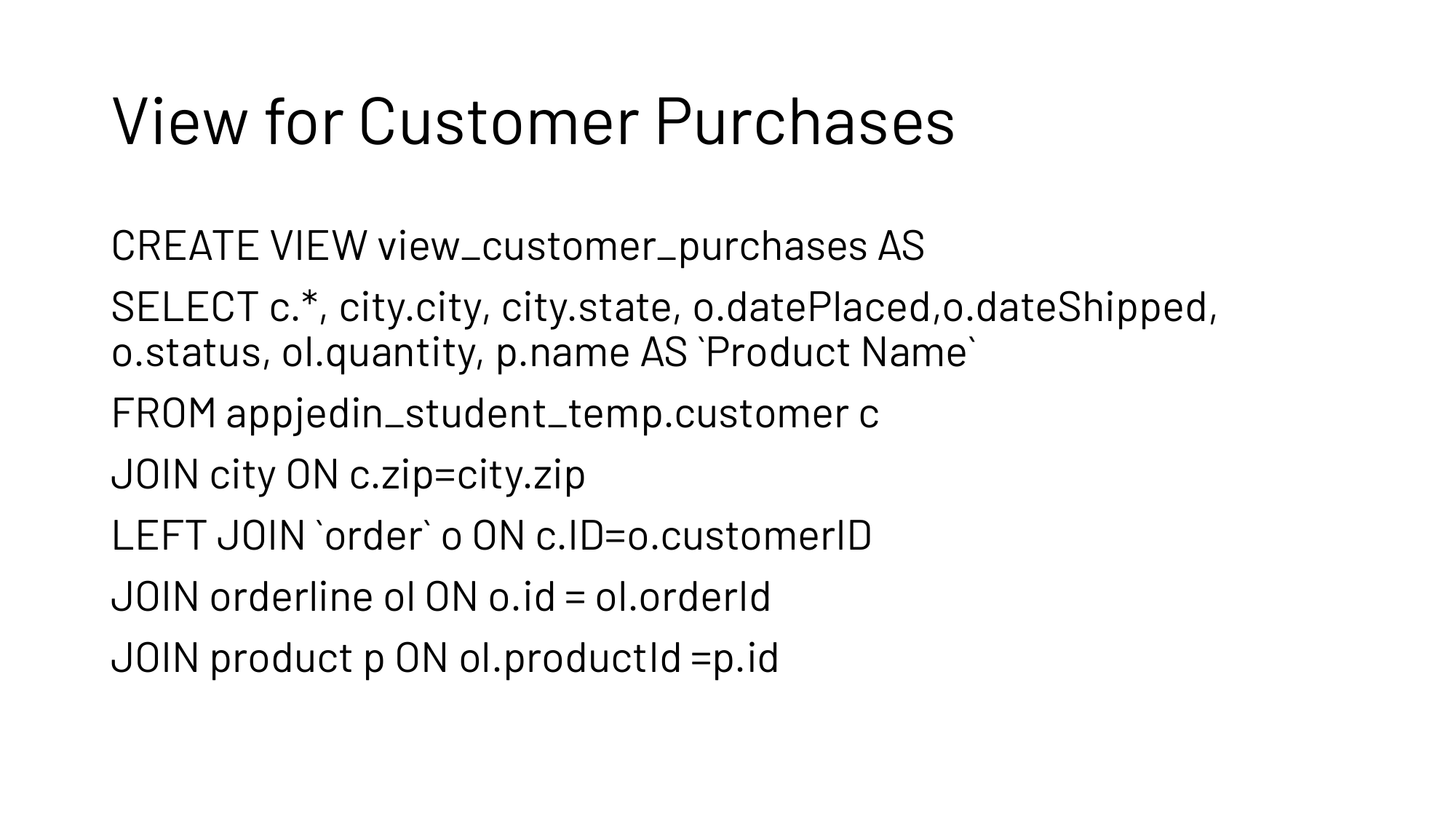

# View for Customer Purchases
CREATE VIEW view_customer_purchases AS
SELECT c.*, city.city, city.state, o.datePlaced,o.dateShipped, o.status, ol.quantity, p.name AS `Product Name`
FROM appjedin_student_temp.customer c
JOIN city ON c.zip=city.zip
LEFT JOIN `order` o ON c.ID=o.customerID
JOIN orderline ol ON o.id = ol.orderId
JOIN product p ON ol.productId =p.id